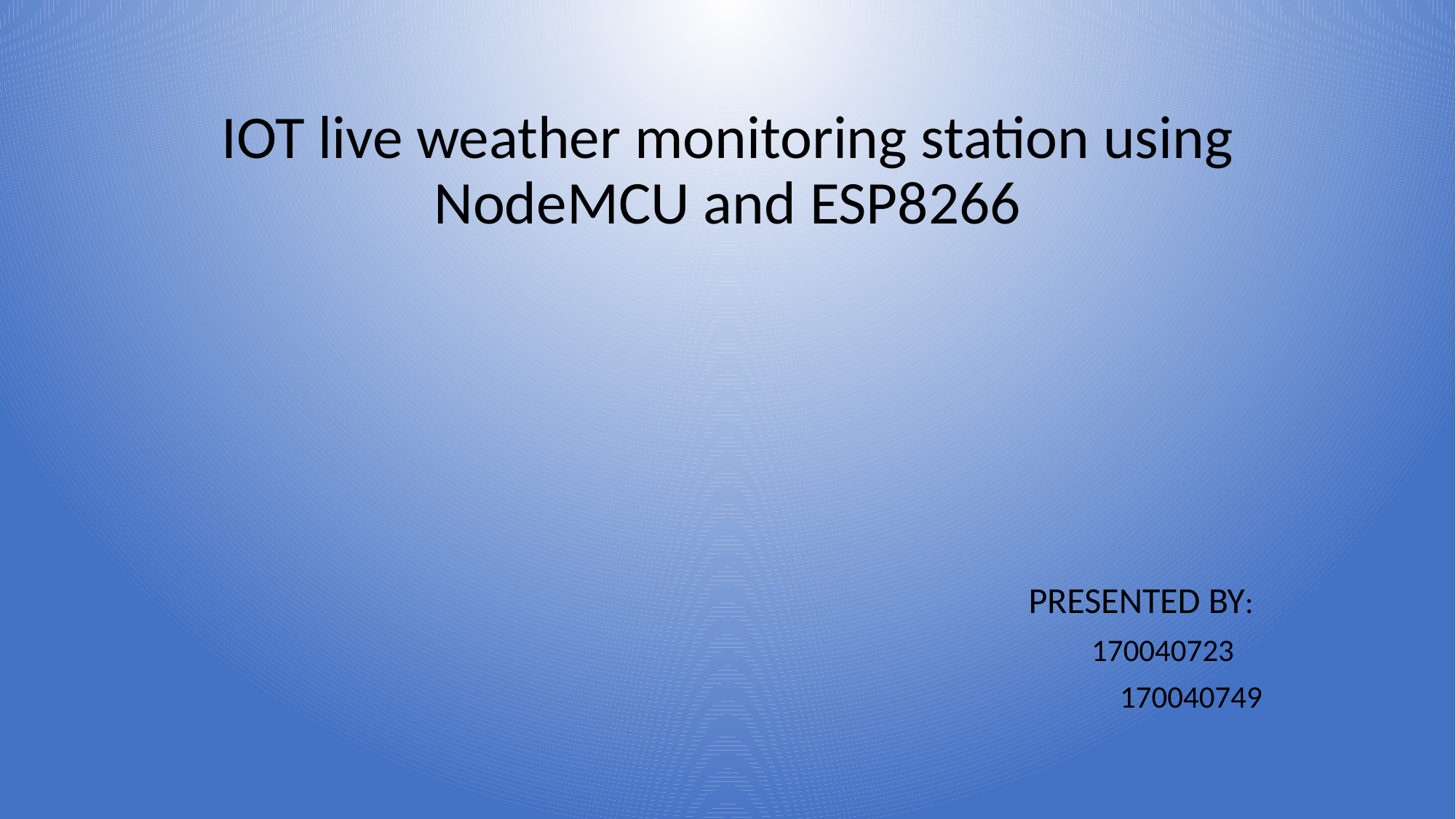

# IOT live weather monitoring station using NodeMCU and ESP8266
                                                                                                     PRESENTED BY:
                                      170040723
                                       170040749